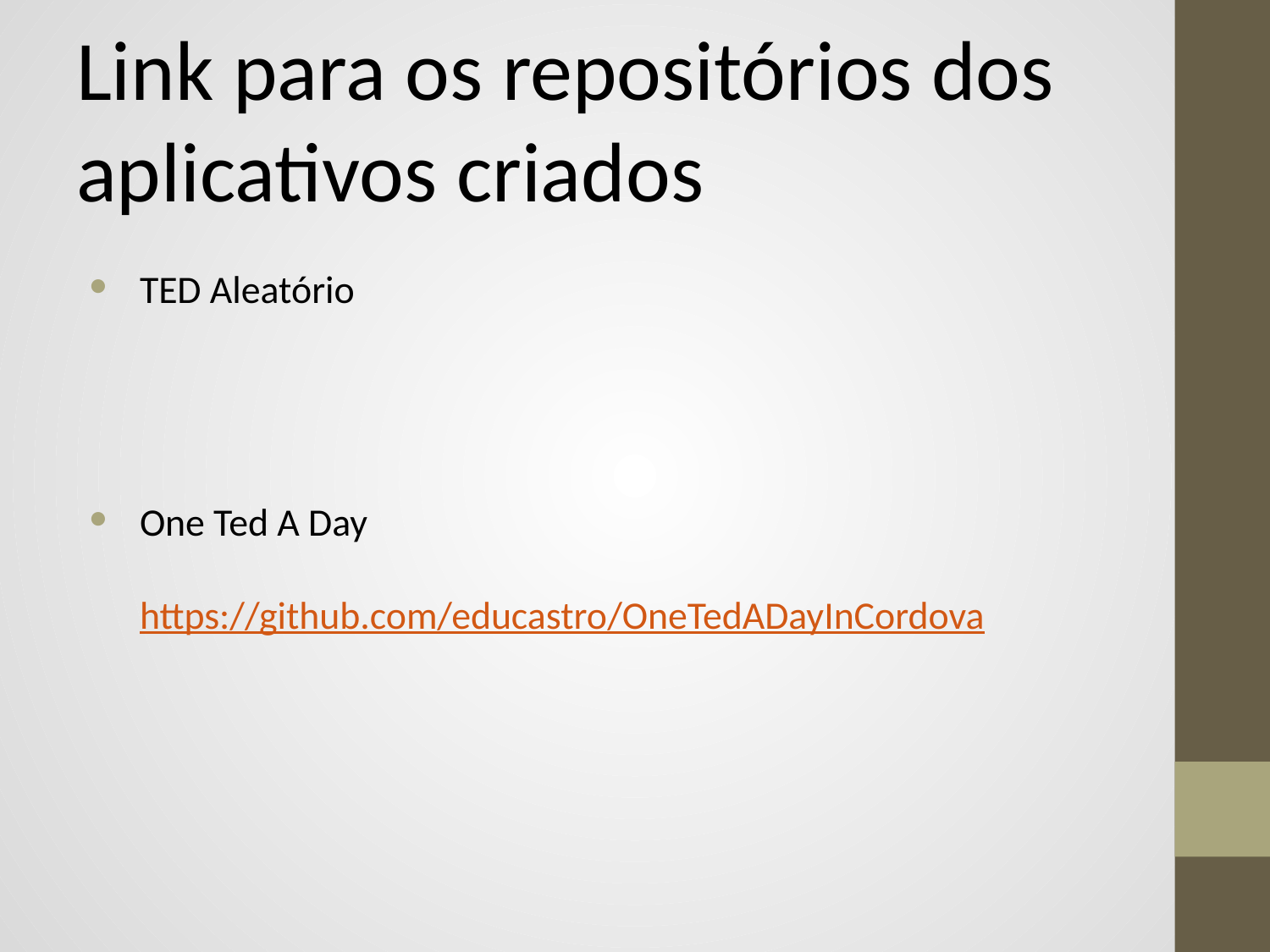

# Link para os repositórios dos aplicativos criados

TED Aleatório

One Ted A Day

https://github.com/educastro/OneTedADayInCordova